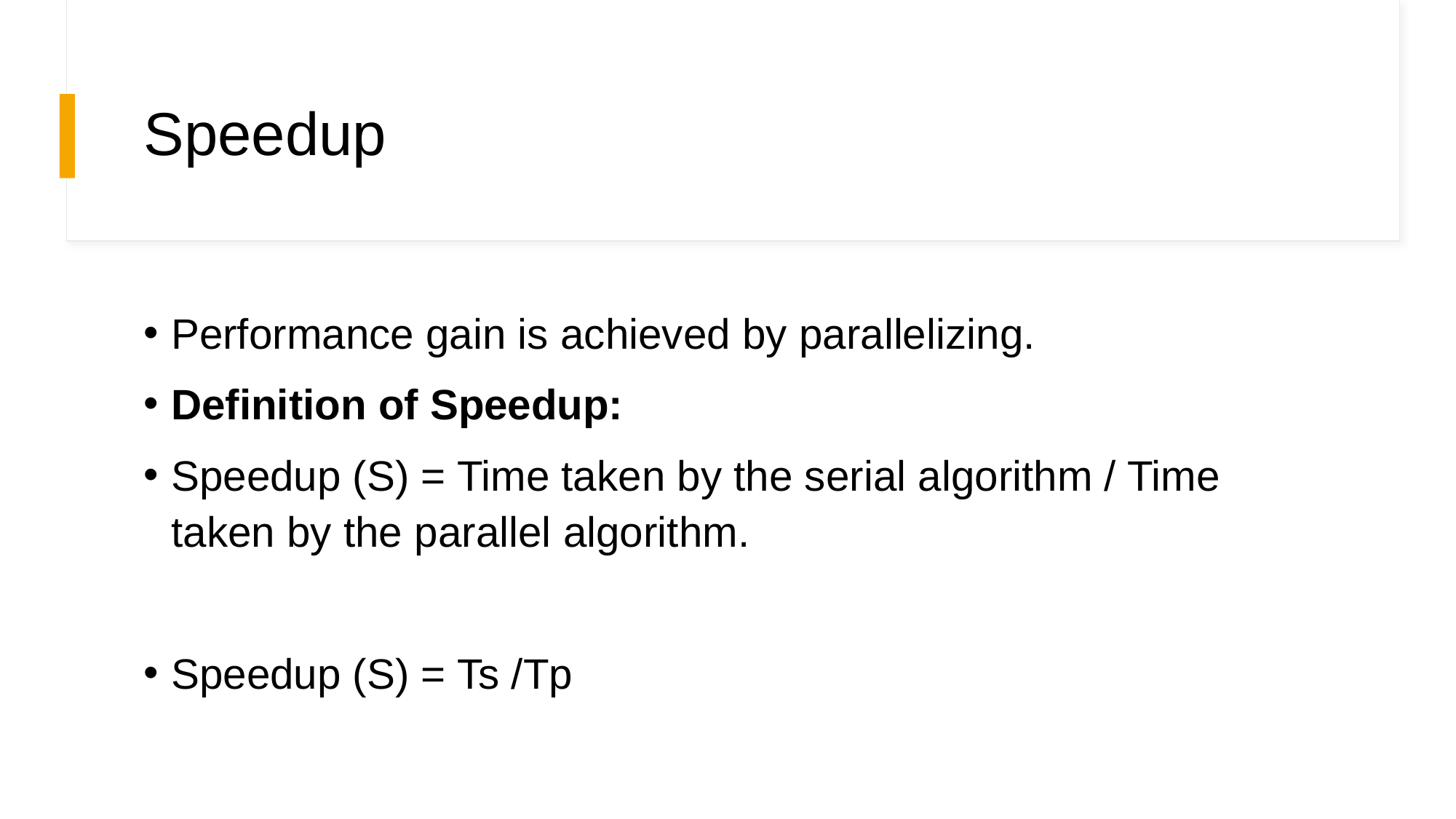

# Speedup
Performance gain is achieved by parallelizing.
Definition of Speedup:
Speedup (S) = Time taken by the serial algorithm / Time taken by the parallel algorithm.

Speedup (S) = Ts /Tp